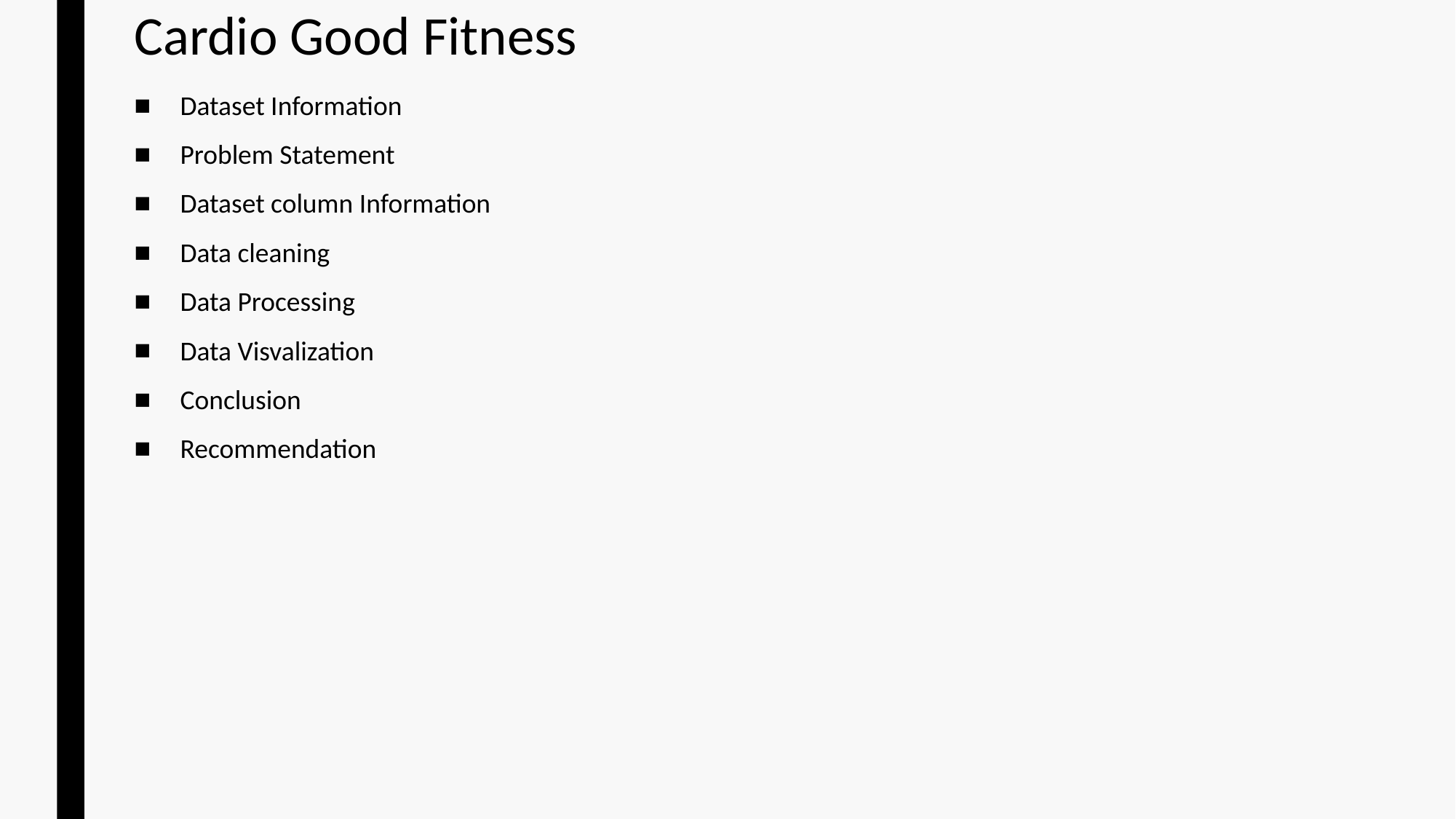

# Cardio Good Fitness
Dataset Information
Problem Statement
Dataset column Information
Data cleaning
Data Processing
Data Visvalization
Conclusion
Recommendation